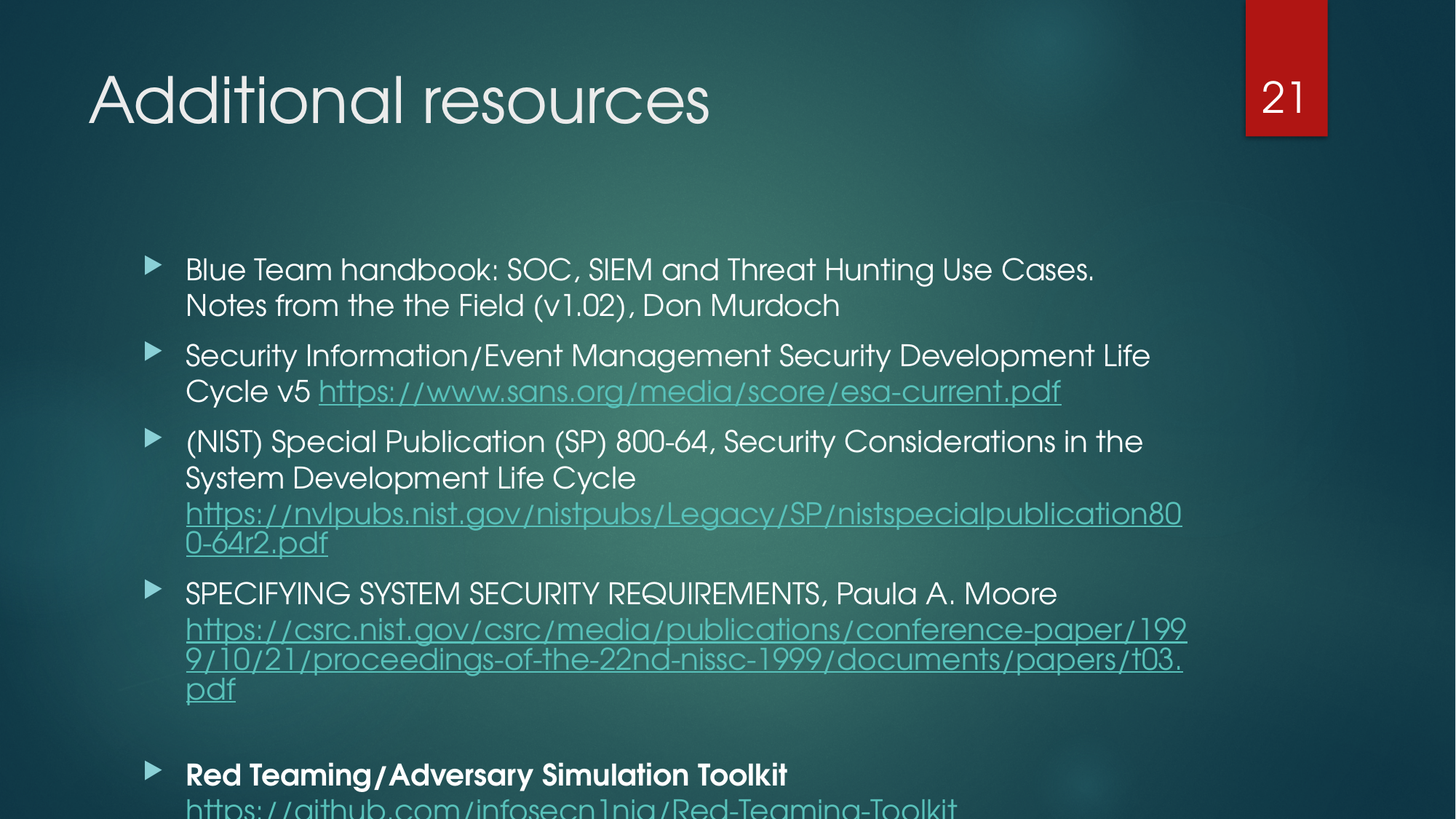

21
# Additional resources
Blue Team handbook: SOC, SIEM and Threat Hunting Use Cases.  Notes from the the Field (v1.02), Don Murdoch
Security Information/Event Management Security Development Life Cycle v5 https://www.sans.org/media/score/esa-current.pdf
(NIST) Special Publication (SP) 800-64, Security Considerations in the System Development Life Cycle https://nvlpubs.nist.gov/nistpubs/Legacy/SP/nistspecialpublication800-64r2.pdf
SPECIFYING SYSTEM SECURITY REQUIREMENTS, Paula A. Moore https://csrc.nist.gov/csrc/media/publications/conference-paper/1999/10/21/proceedings-of-the-22nd-nissc-1999/documents/papers/t03.pdf
Red Teaming/Adversary Simulation Toolkit https://github.com/infosecn1nja/Red-Teaming-Toolkit